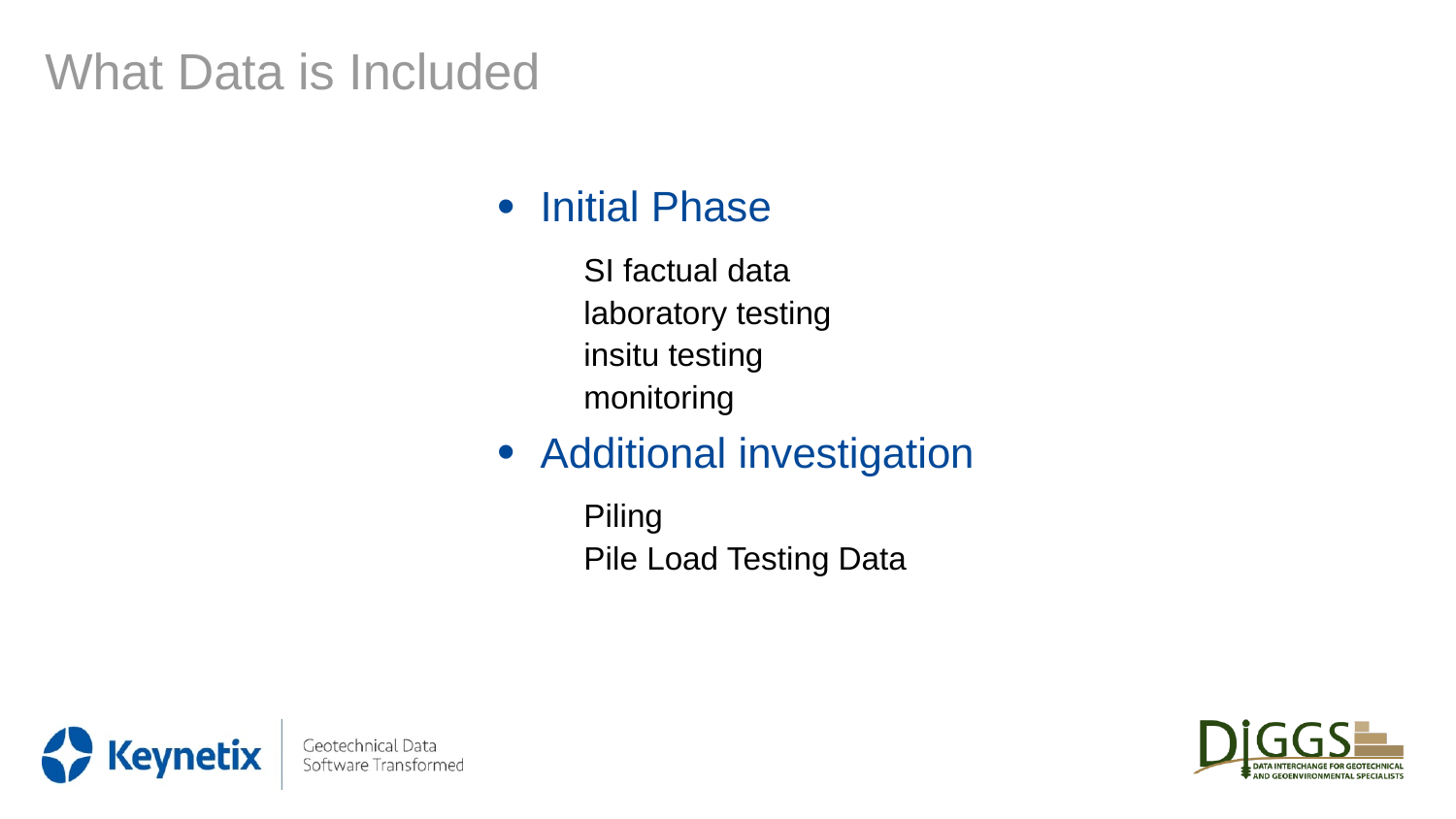

# What Data is Included
Initial Phase
SI factual data
laboratory testing
insitu testing
monitoring
Additional investigation
Piling
Pile Load Testing Data